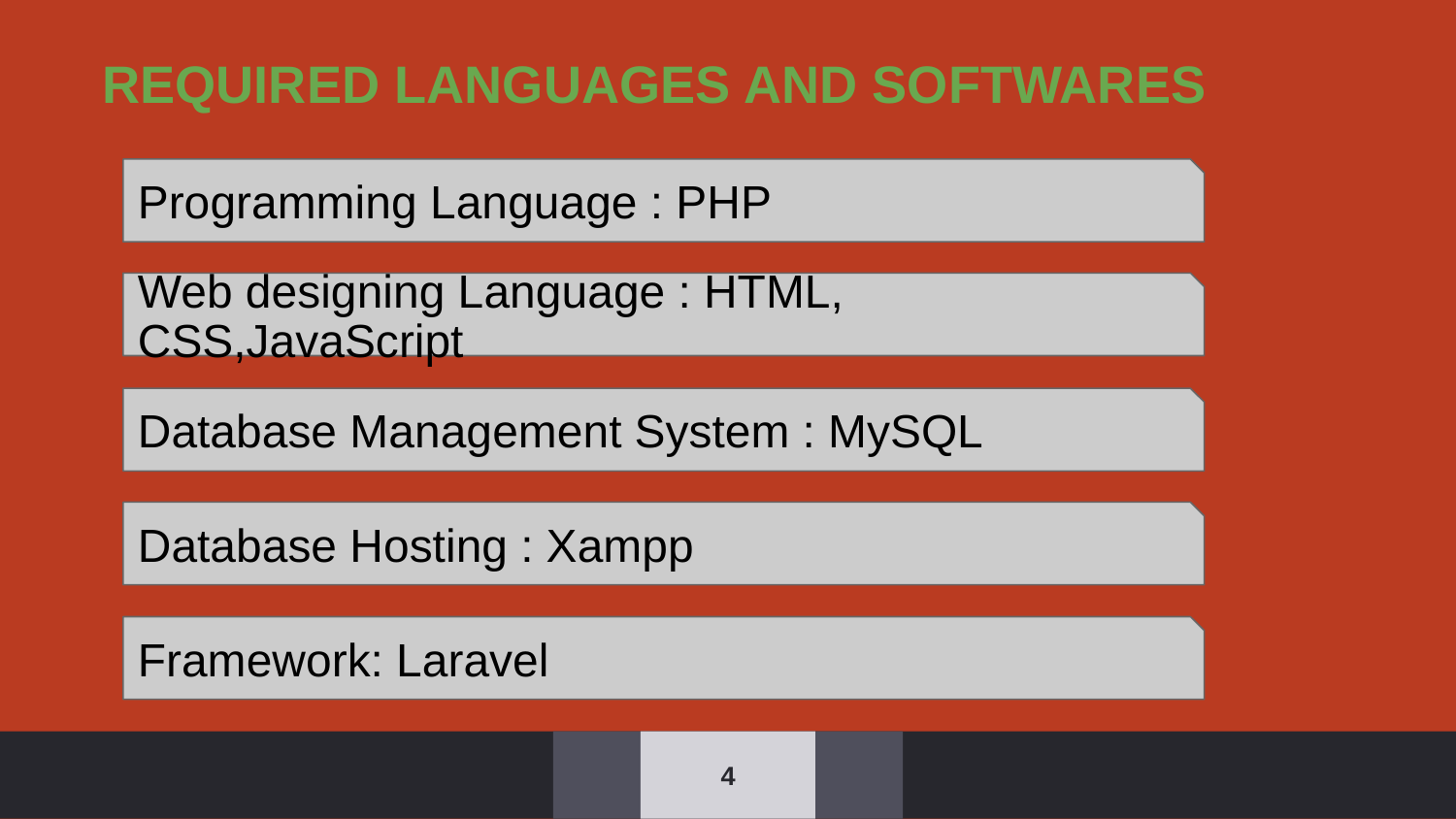

REQUIRED LANGUAGES AND SOFTWARES
Programming Language : PHP
Web designing Language : HTML, CSS,JavaScript
Database Management System : MySQL
Database Hosting : Xampp
Framework: Laravel
4